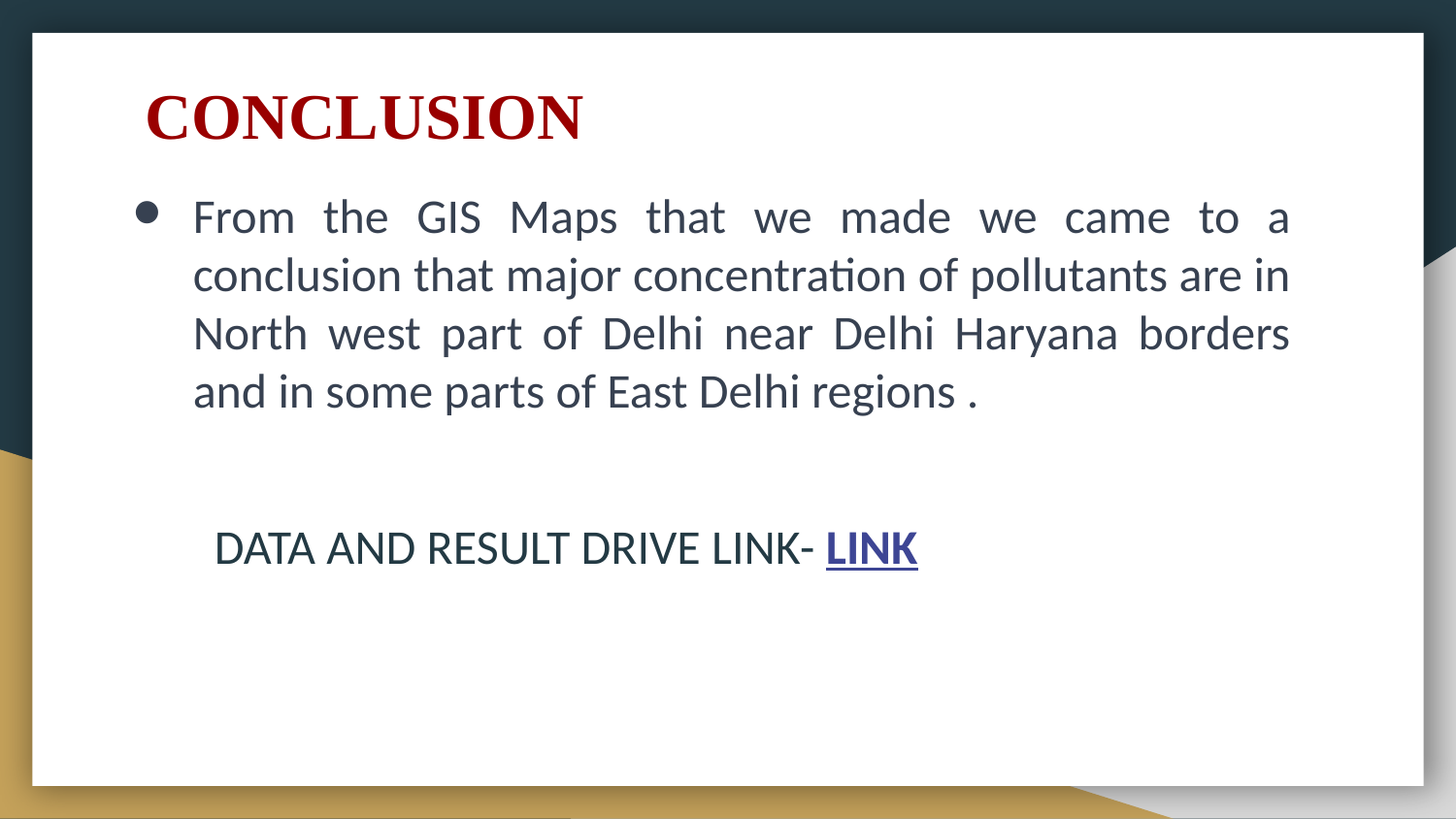

# CONCLUSION
From the GIS Maps that we made we came to a conclusion that major concentration of pollutants are in North west part of Delhi near Delhi Haryana borders and in some parts of East Delhi regions .
DATA AND RESULT DRIVE LINK- LINK